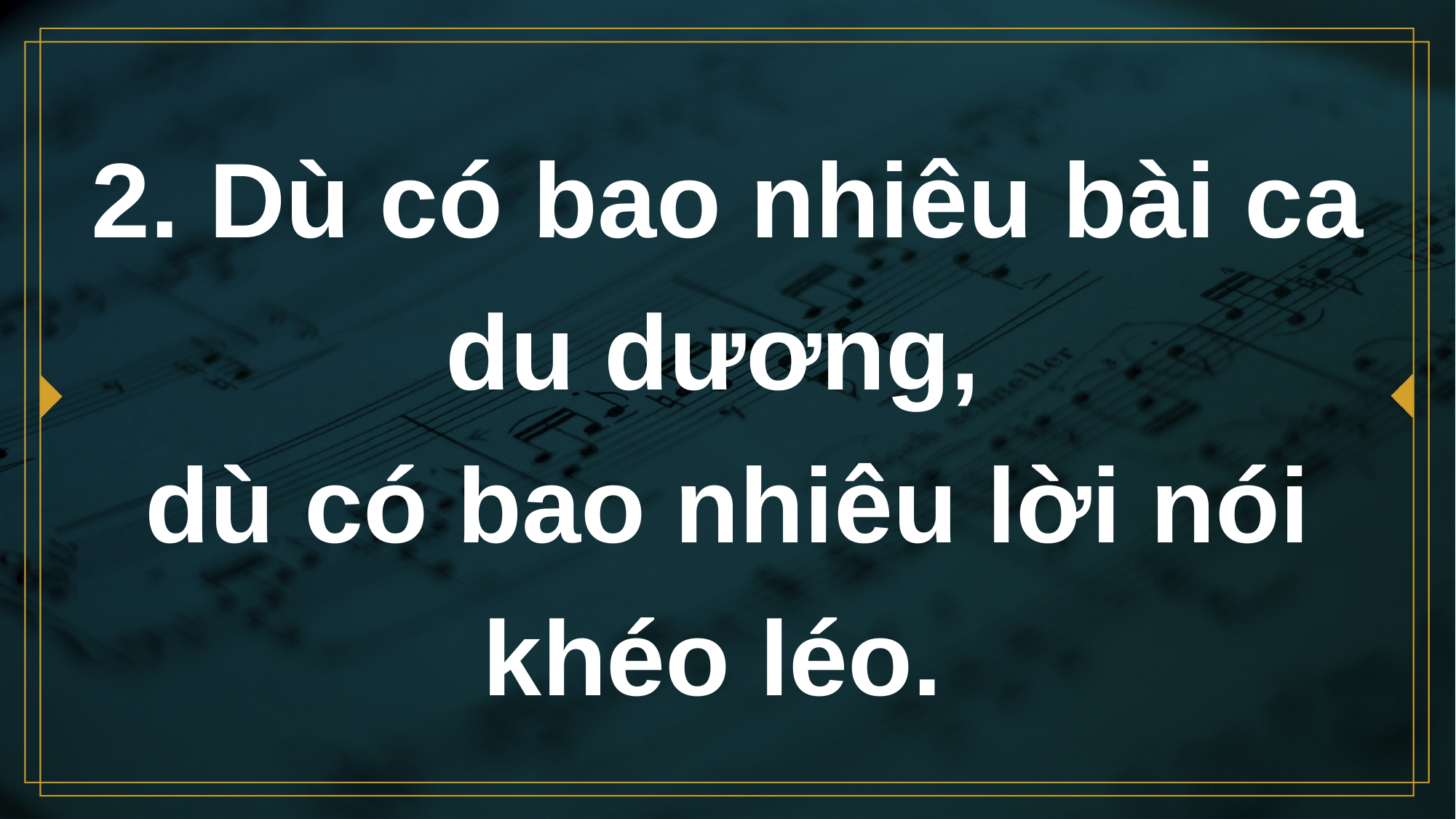

# 2. Dù có bao nhiêu bài ca du dương,
dù có bao nhiêu lời nói khéo léo.